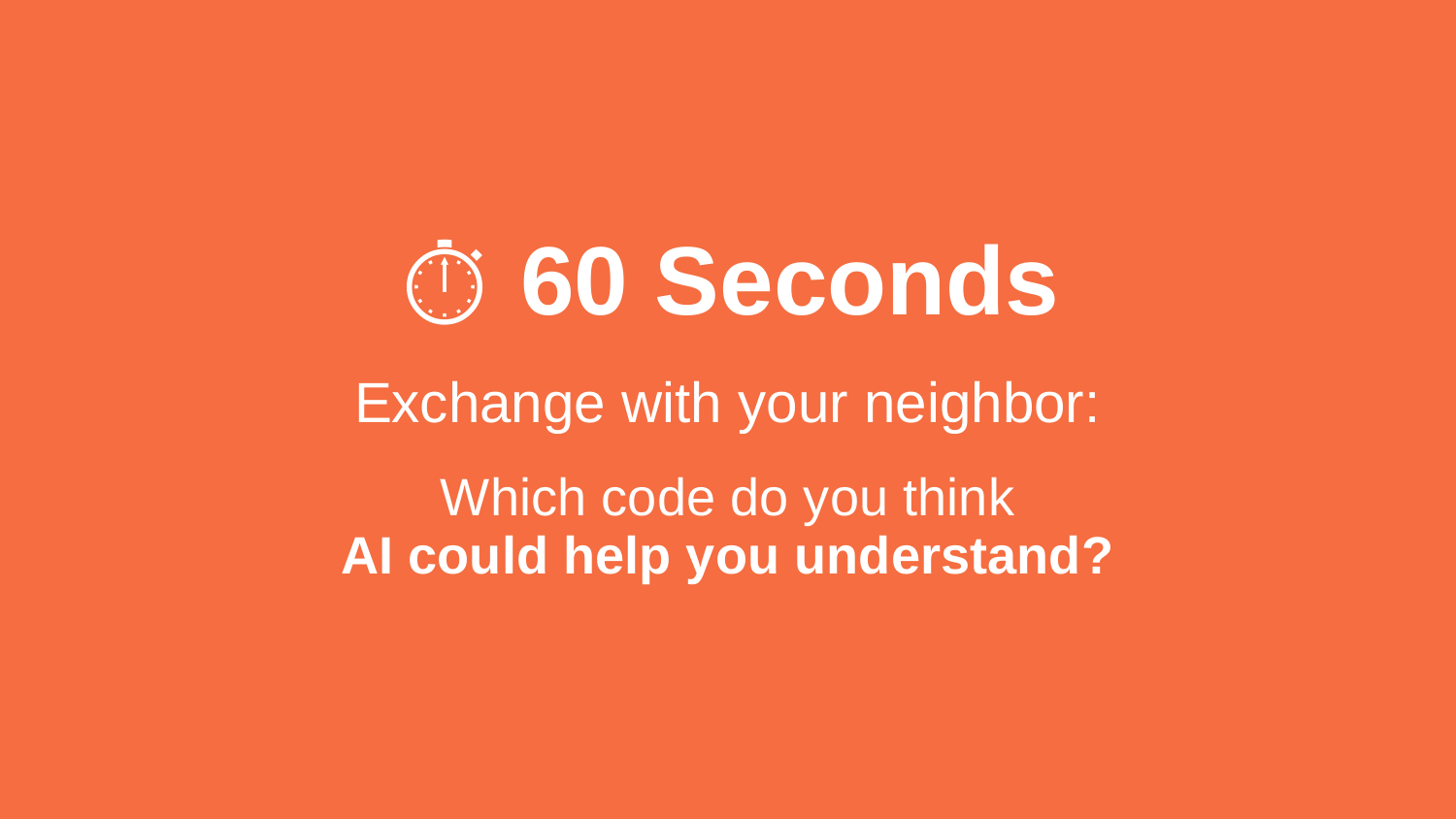

⏱️ 60 Seconds
Exchange with your neighbor:
Which code do you think
AI could help you understand?